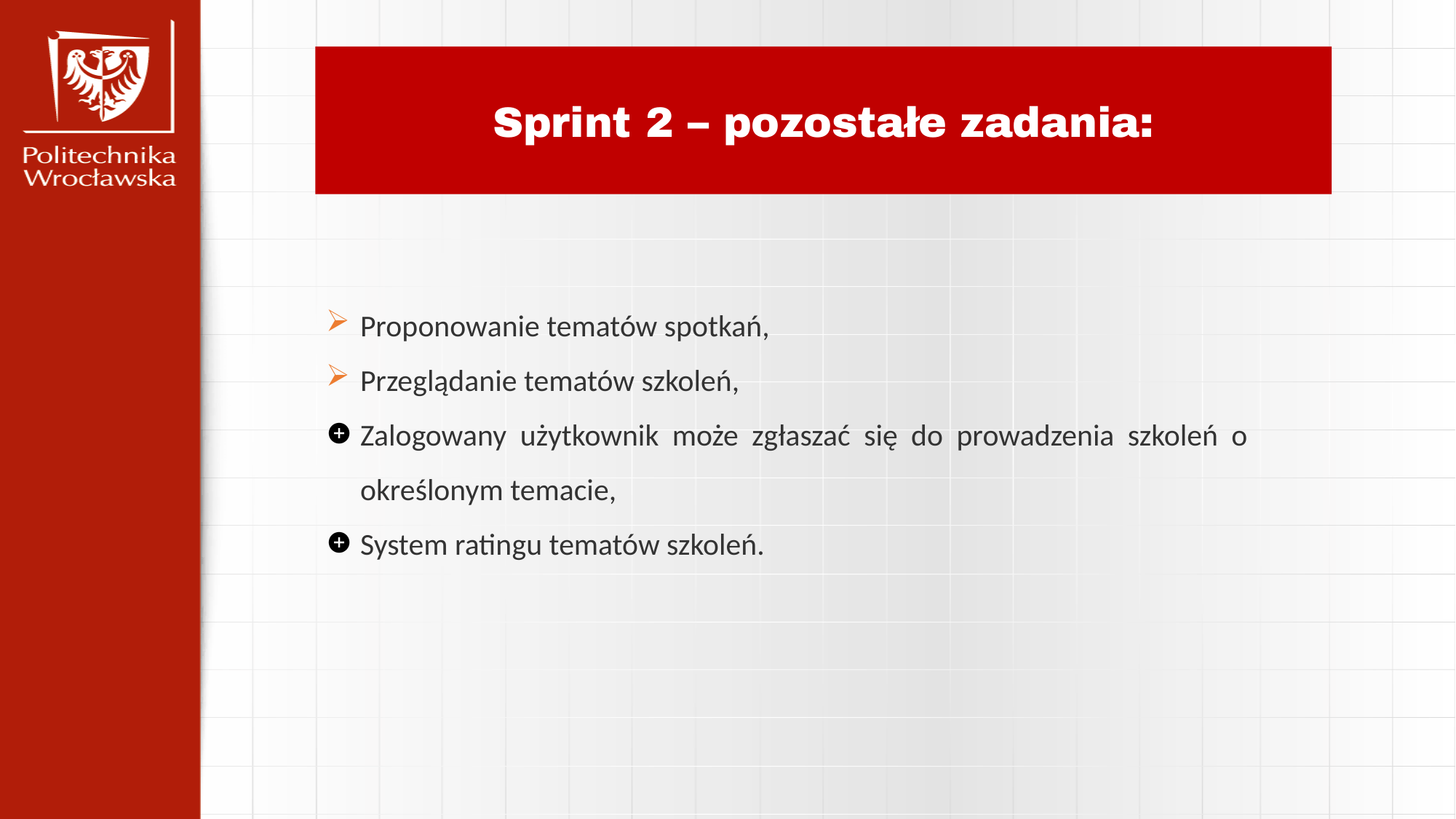

Sprint 2 – pozostałe zadania:
Proponowanie tematów spotkań,
Przeglądanie tematów szkoleń,
Zalogowany użytkownik może zgłaszać się do prowadzenia szkoleń o określonym temacie,
System ratingu tematów szkoleń.